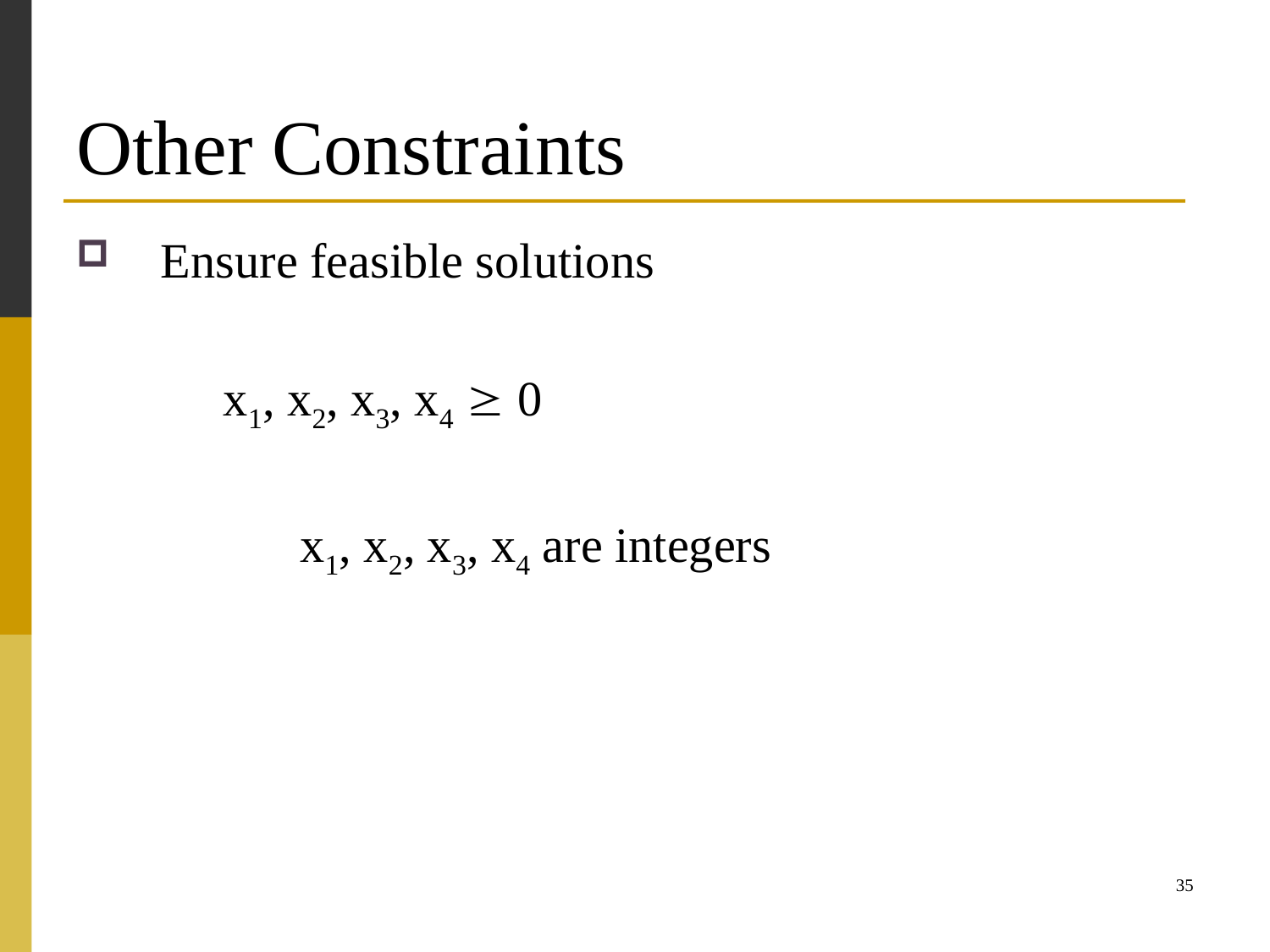

# Other Constraints
Ensure feasible solutions

            x1, x2, x3, x4 ≥ 0

		 x1, x2, x3, x4 are integers
35